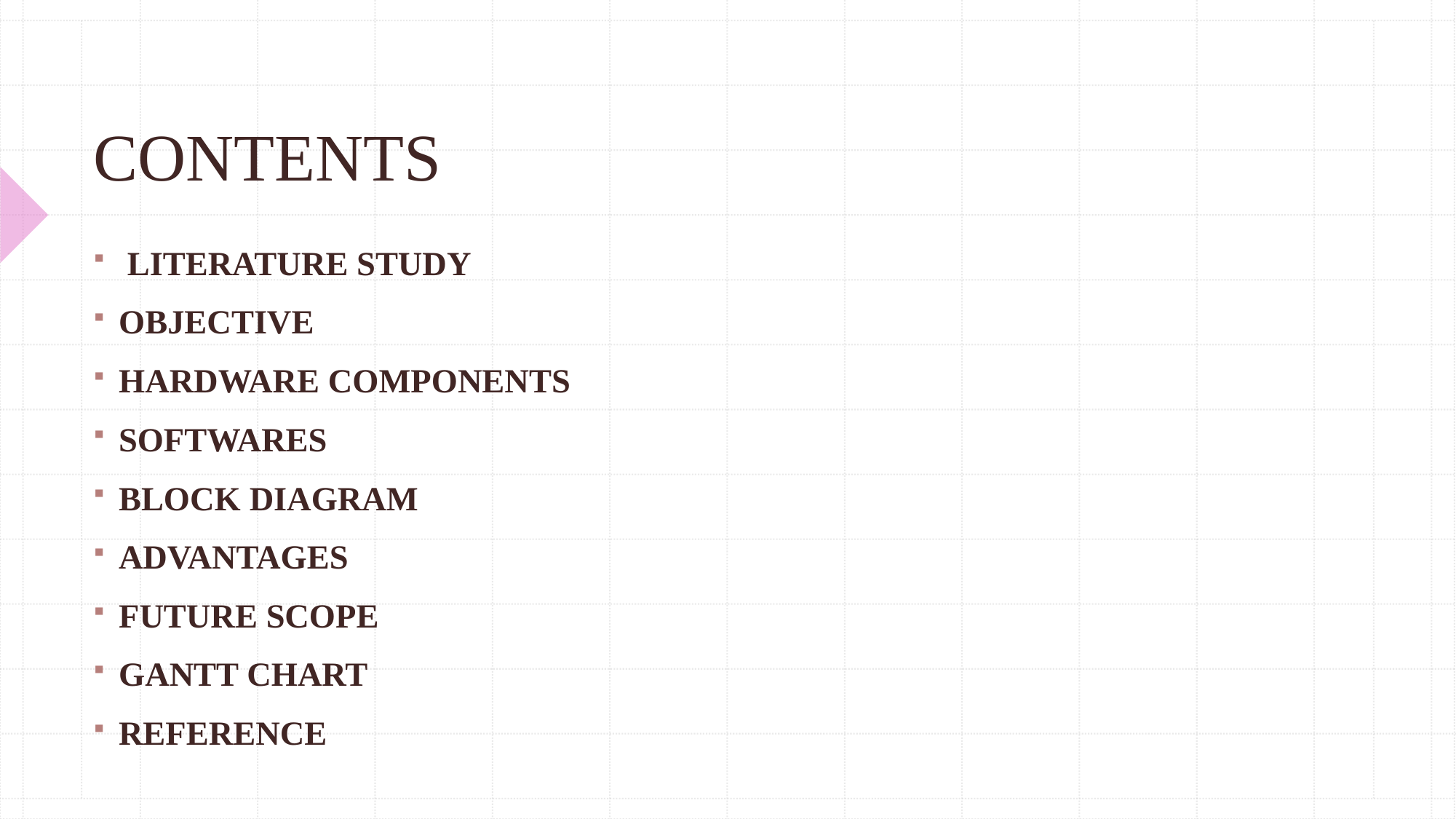

# CONTENTS
 LITERATURE STUDY
OBJECTIVE
HARDWARE COMPONENTS
SOFTWARES
BLOCK DIAGRAM
ADVANTAGES
FUTURE SCOPE
GANTT CHART
REFERENCE